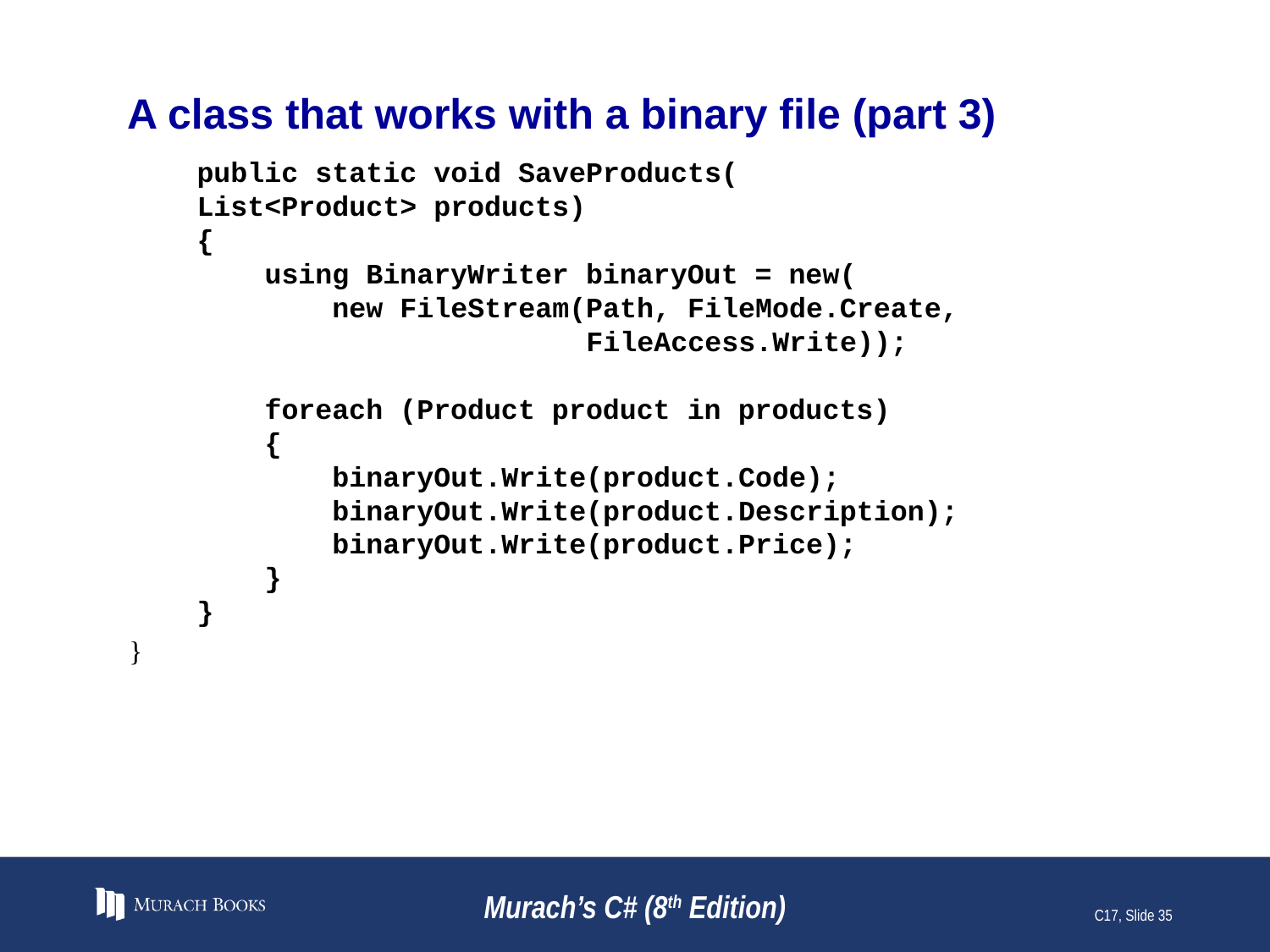

# A class that works with a binary file (part 3)
    public static void SaveProducts(
    List<Product> products)
    {
        using BinaryWriter binaryOut = new(
            new FileStream(Path, FileMode.Create,
                           FileAccess.Write));

        foreach (Product product in products)
        {
            binaryOut.Write(product.Code);
            binaryOut.Write(product.Description);
            binaryOut.Write(product.Price);
        }
    }
}

Murach’s C# (8th Edition)

C17, Slide 35